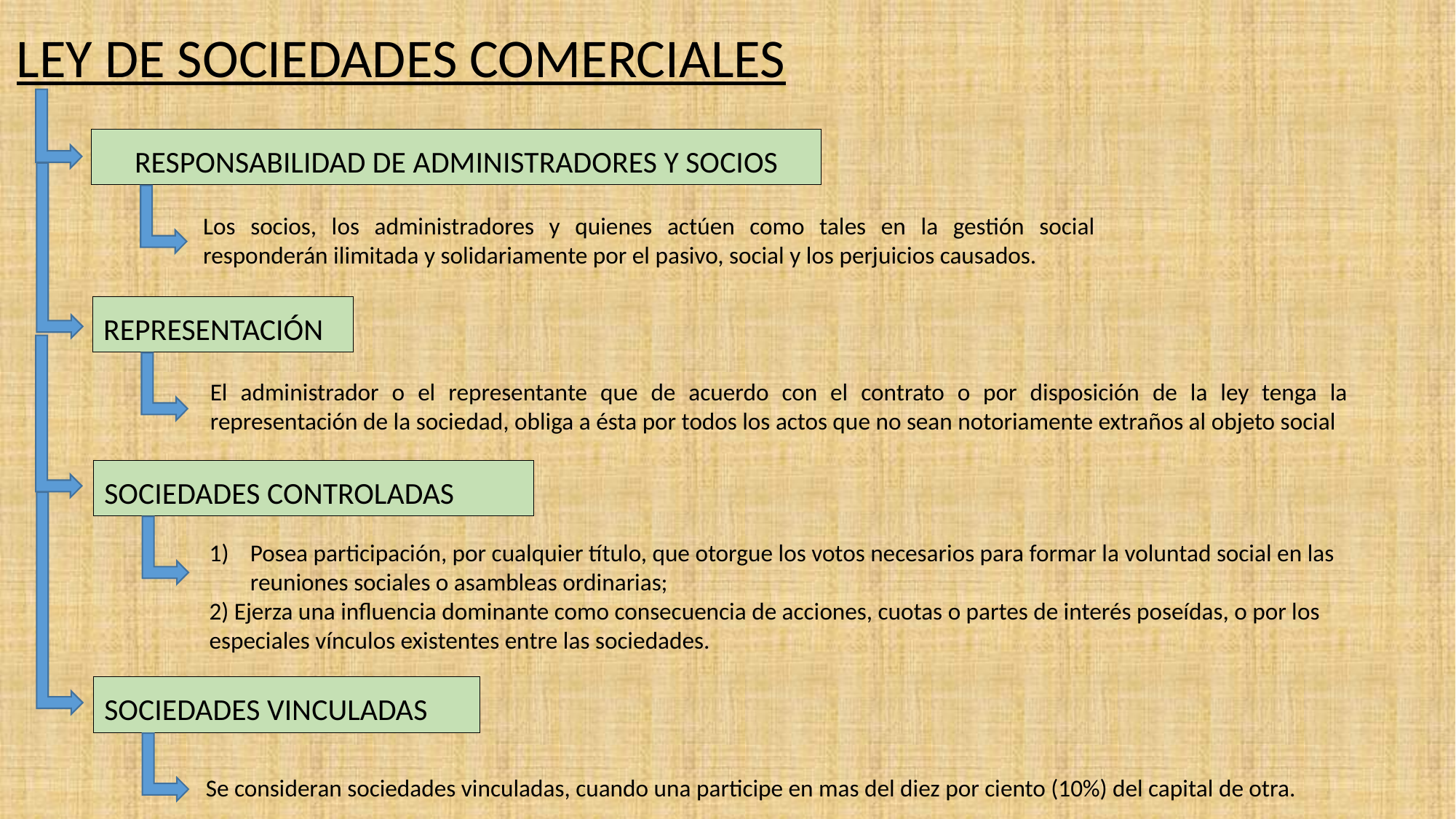

LEY DE SOCIEDADES COMERCIALES

RESPONSABILIDAD DE ADMINISTRADORES Y SOCIOS

Los socios, los administradores y quienes actúen como tales en la gestión social responderán ilimitada y solidariamente por el pasivo, social y los perjuicios causados.

REPRESENTACIÓN

El administrador o el representante que de acuerdo con el contrato o por disposición de la ley tenga la representación de la sociedad, obliga a ésta por todos los actos que no sean notoriamente extraños al objeto social

SOCIEDADES CONTROLADAS

Posea participación, por cualquier título, que otorgue los votos necesarios para formar la voluntad social en las reuniones sociales o asambleas ordinarias;
2) Ejerza una influencia dominante como consecuencia de acciones, cuotas o partes de interés poseídas, o por los especiales vínculos existentes entre las sociedades.

SOCIEDADES VINCULADAS

Se consideran sociedades vinculadas, cuando una participe en mas del diez por ciento (10%) del capital de otra.